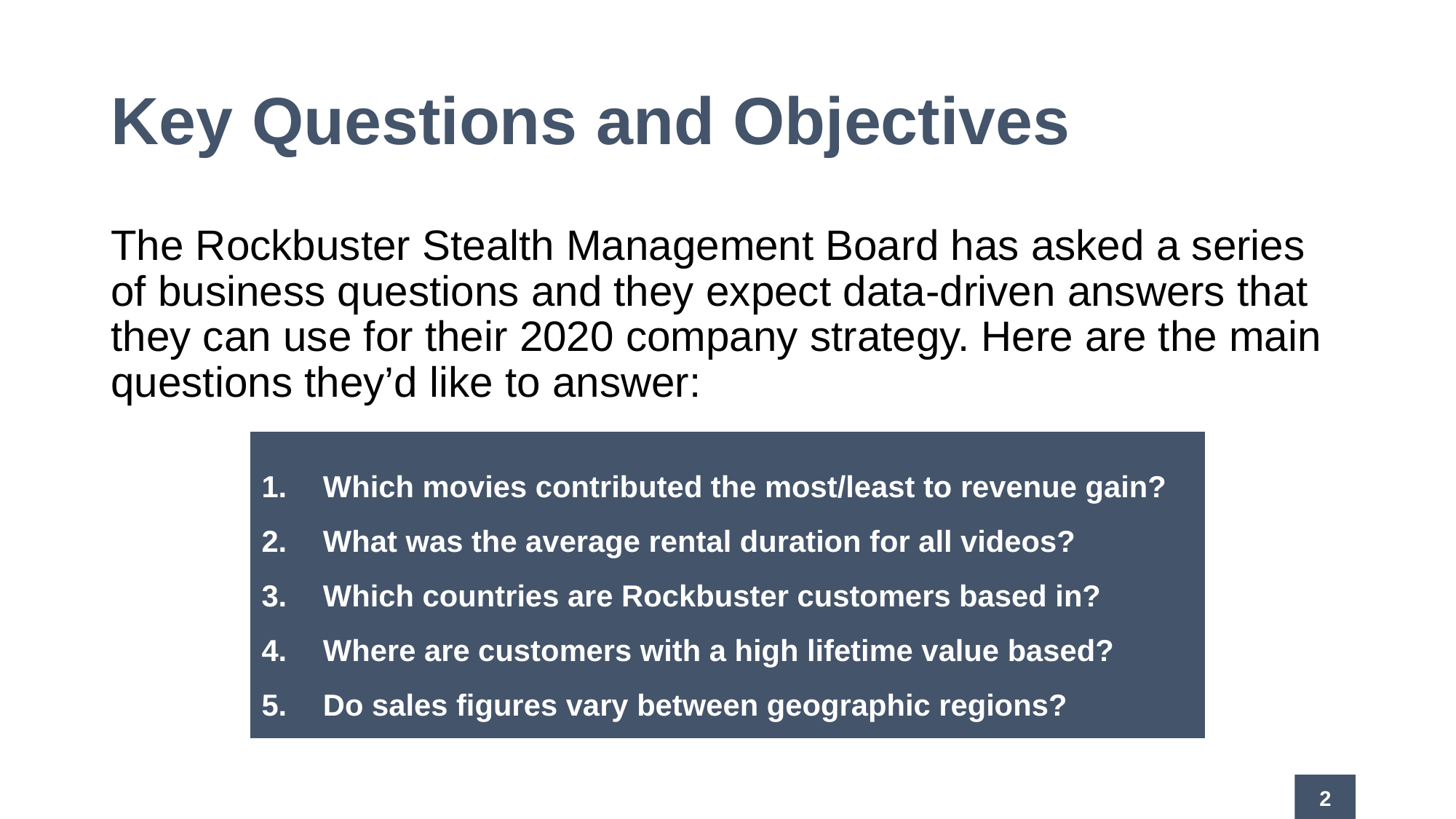

# Key Questions and Objectives
The Rockbuster Stealth Management Board has asked a series of business questions and they expect data-driven answers that they can use for their 2020 company strategy. Here are the main questions they’d like to answer:
Which movies contributed the most/least to revenue gain?
What was the average rental duration for all videos?
Which countries are Rockbuster customers based in?
Where are customers with a high lifetime value based?
Do sales figures vary between geographic regions?
2